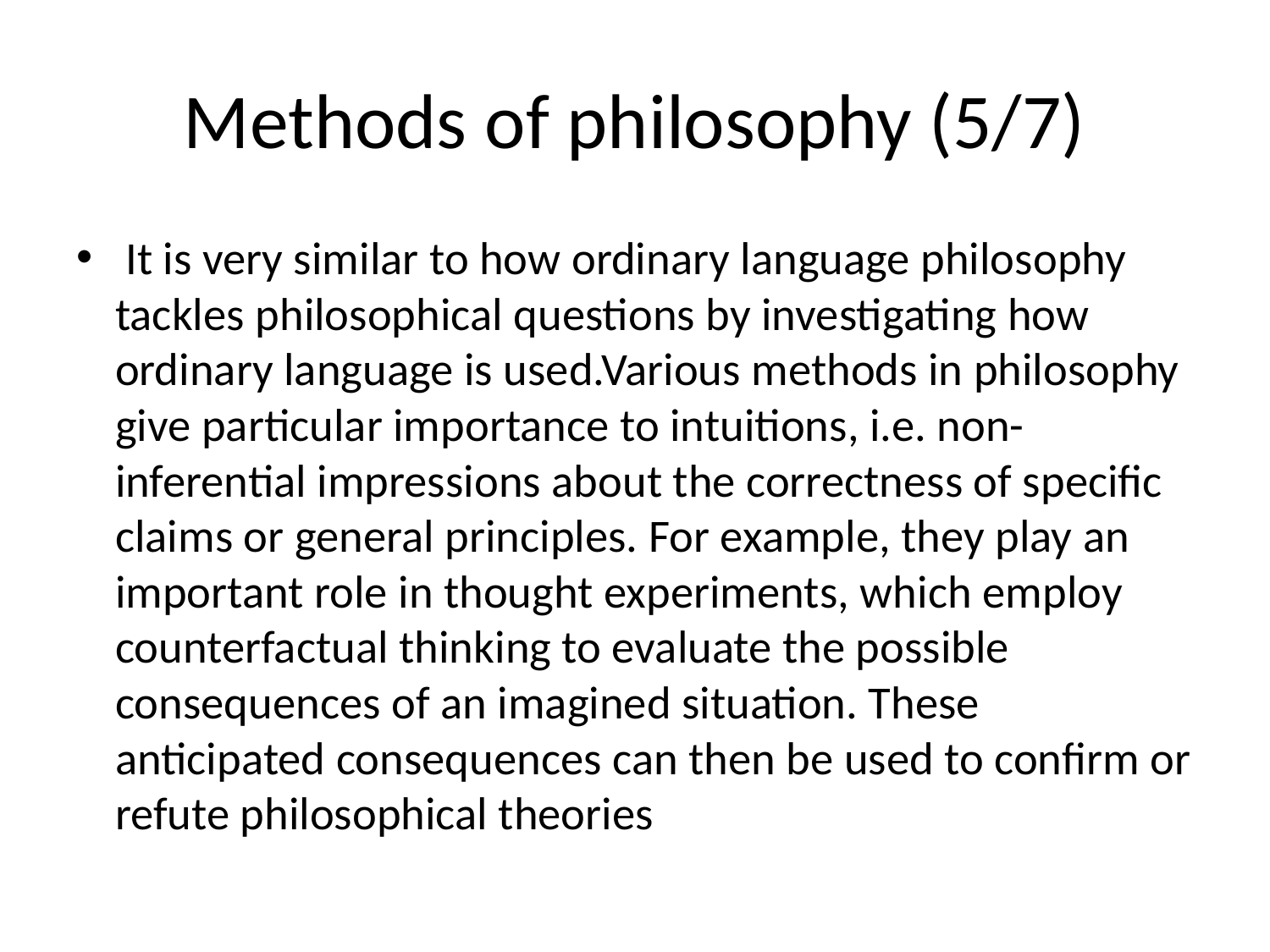

# Methods of philosophy (5/7)
 It is very similar to how ordinary language philosophy tackles philosophical questions by investigating how ordinary language is used.Various methods in philosophy give particular importance to intuitions, i.e. non-inferential impressions about the correctness of specific claims or general principles. For example, they play an important role in thought experiments, which employ counterfactual thinking to evaluate the possible consequences of an imagined situation. These anticipated consequences can then be used to confirm or refute philosophical theories